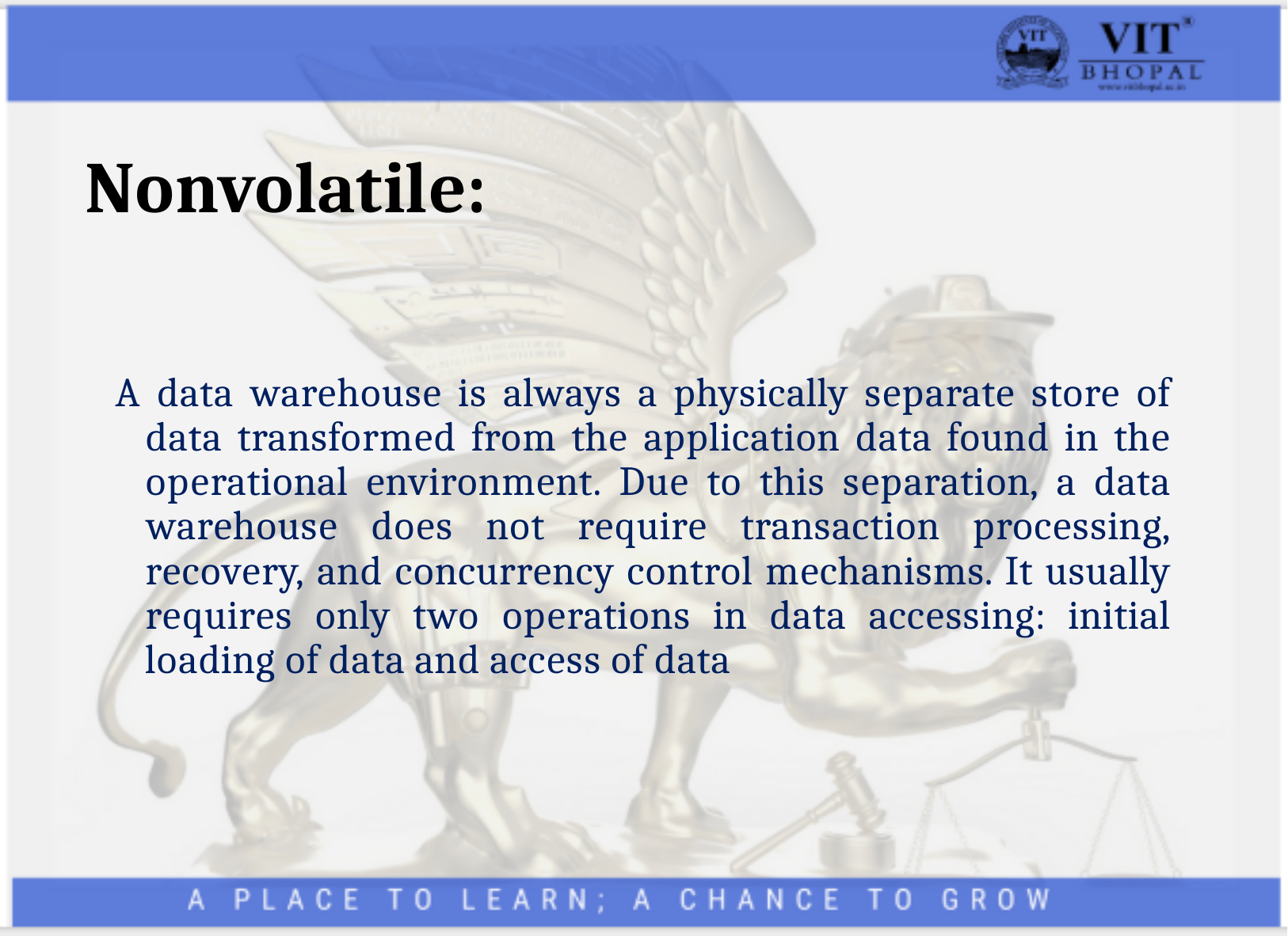

# Nonvolatile:
A data warehouse is always a physically separate store of data transformed from the application data found in the operational environment. Due to this separation, a data warehouse does not require transaction processing, recovery, and concurrency control mechanisms. It usually requires only two operations in data accessing: initial loading of data and access of data